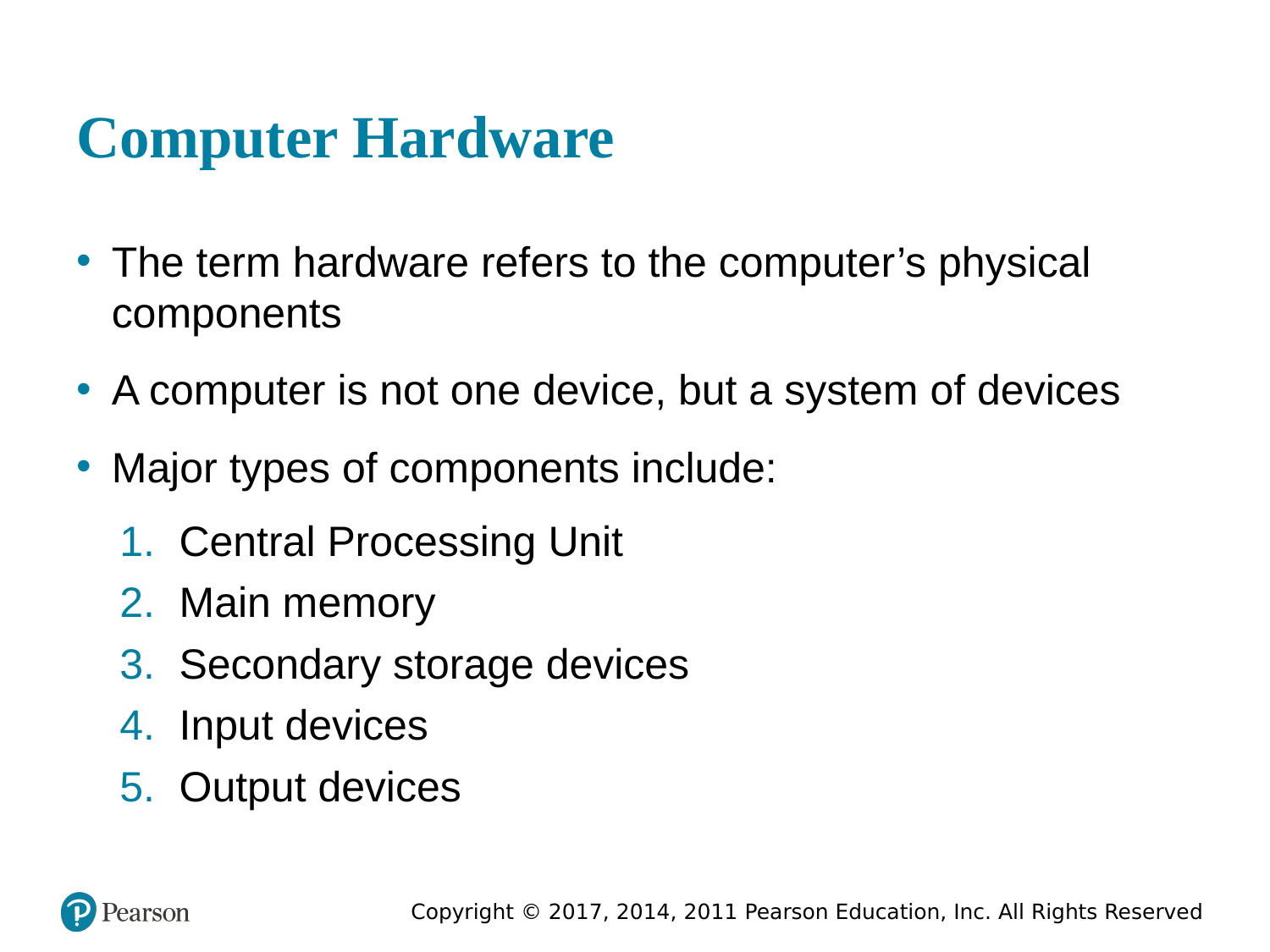

# Computer Hardware
The term hardware refers to the computer’s physical components
A computer is not one device, but a system of devices
Major types of components include:
Central Processing Unit
Main memory
Secondary storage devices
Input devices
Output devices